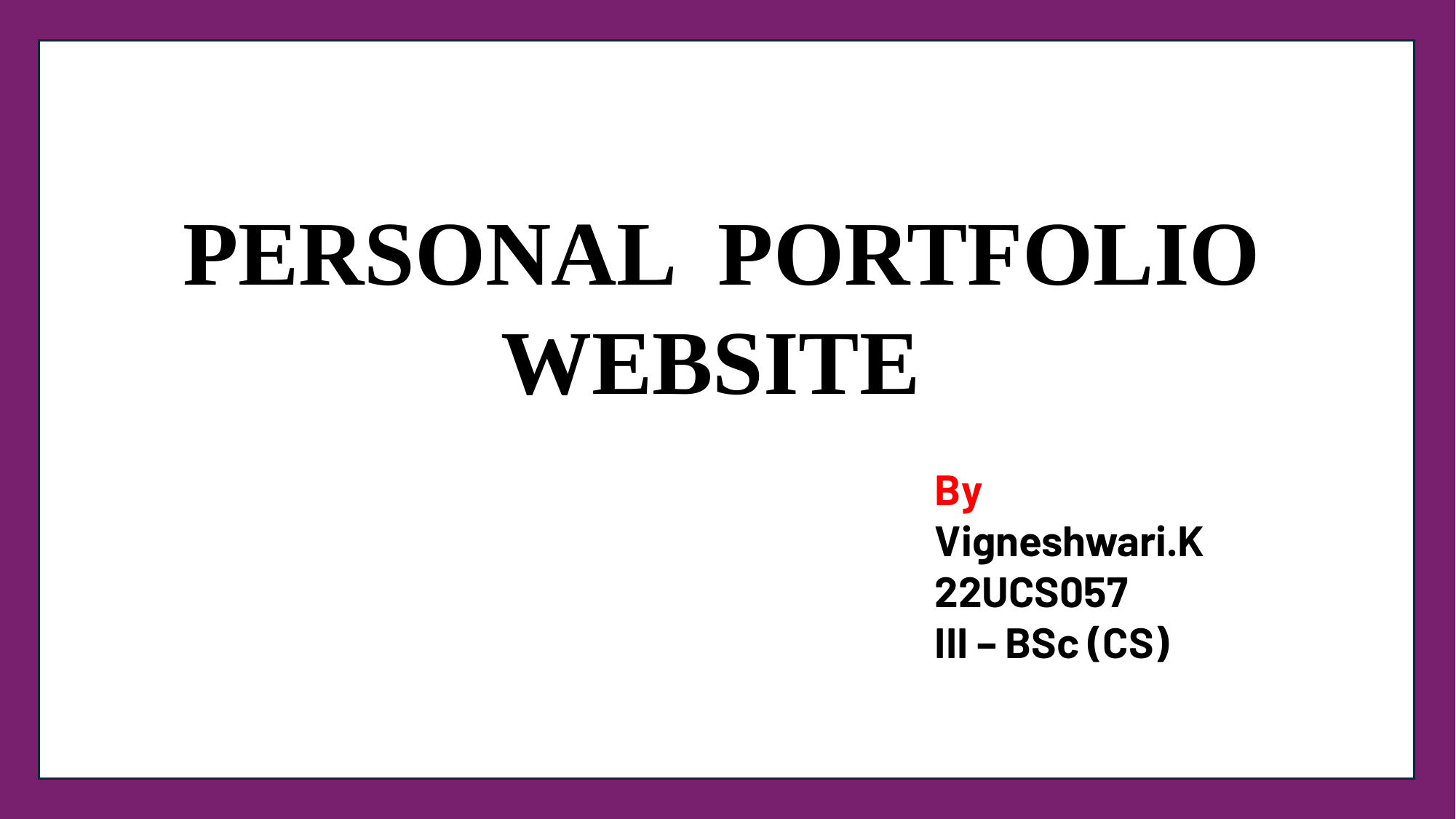

PERSONAL  PORTFOLIO
              WEBSITE
                       By
                       Vigneshwari.K
                       22UCS057
                       III – BSc (CS)